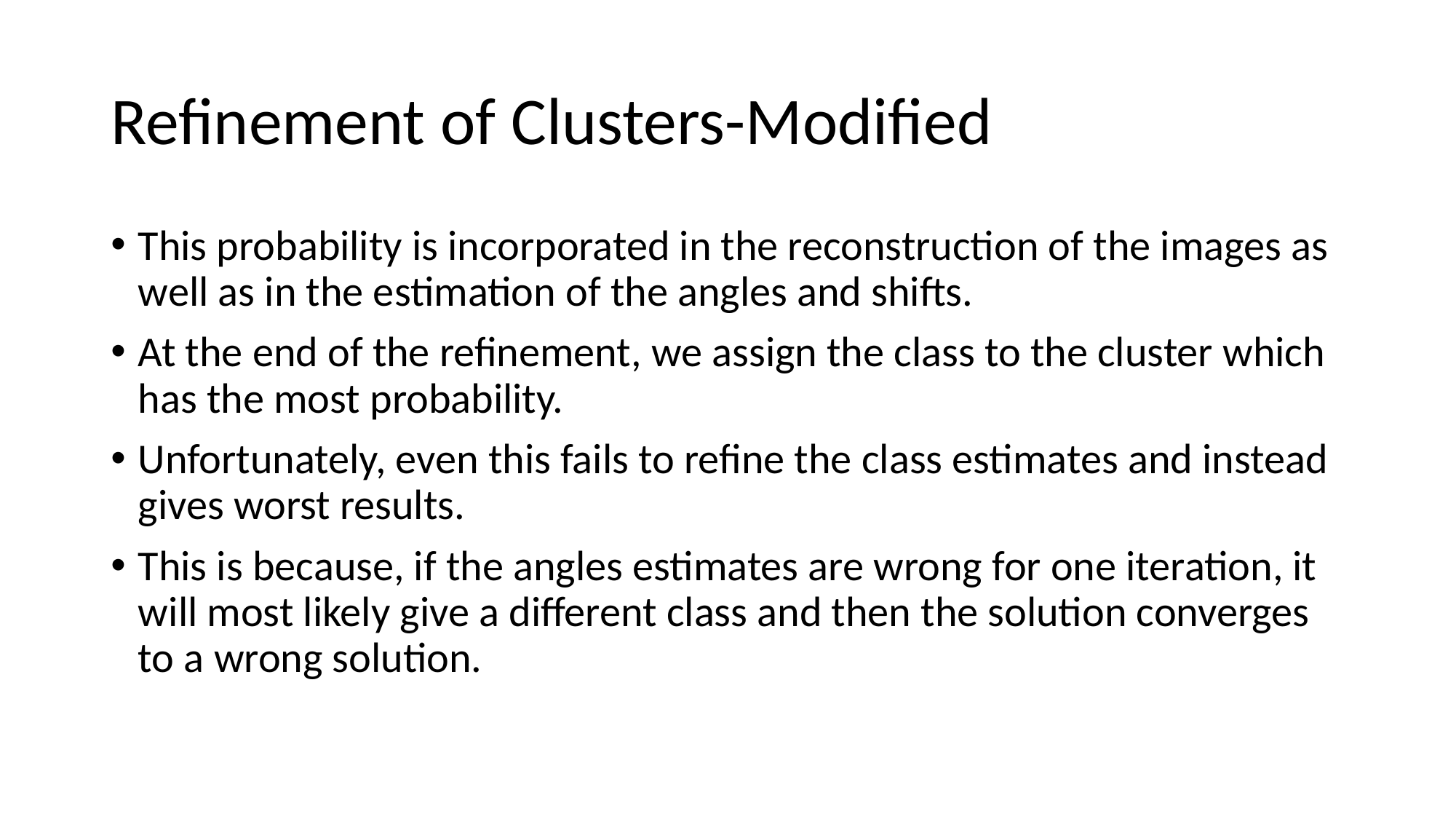

# Refinement of Clusters-Modified
This probability is incorporated in the reconstruction of the images as well as in the estimation of the angles and shifts.
At the end of the refinement, we assign the class to the cluster which has the most probability.
Unfortunately, even this fails to refine the class estimates and instead gives worst results.
This is because, if the angles estimates are wrong for one iteration, it will most likely give a different class and then the solution converges to a wrong solution.